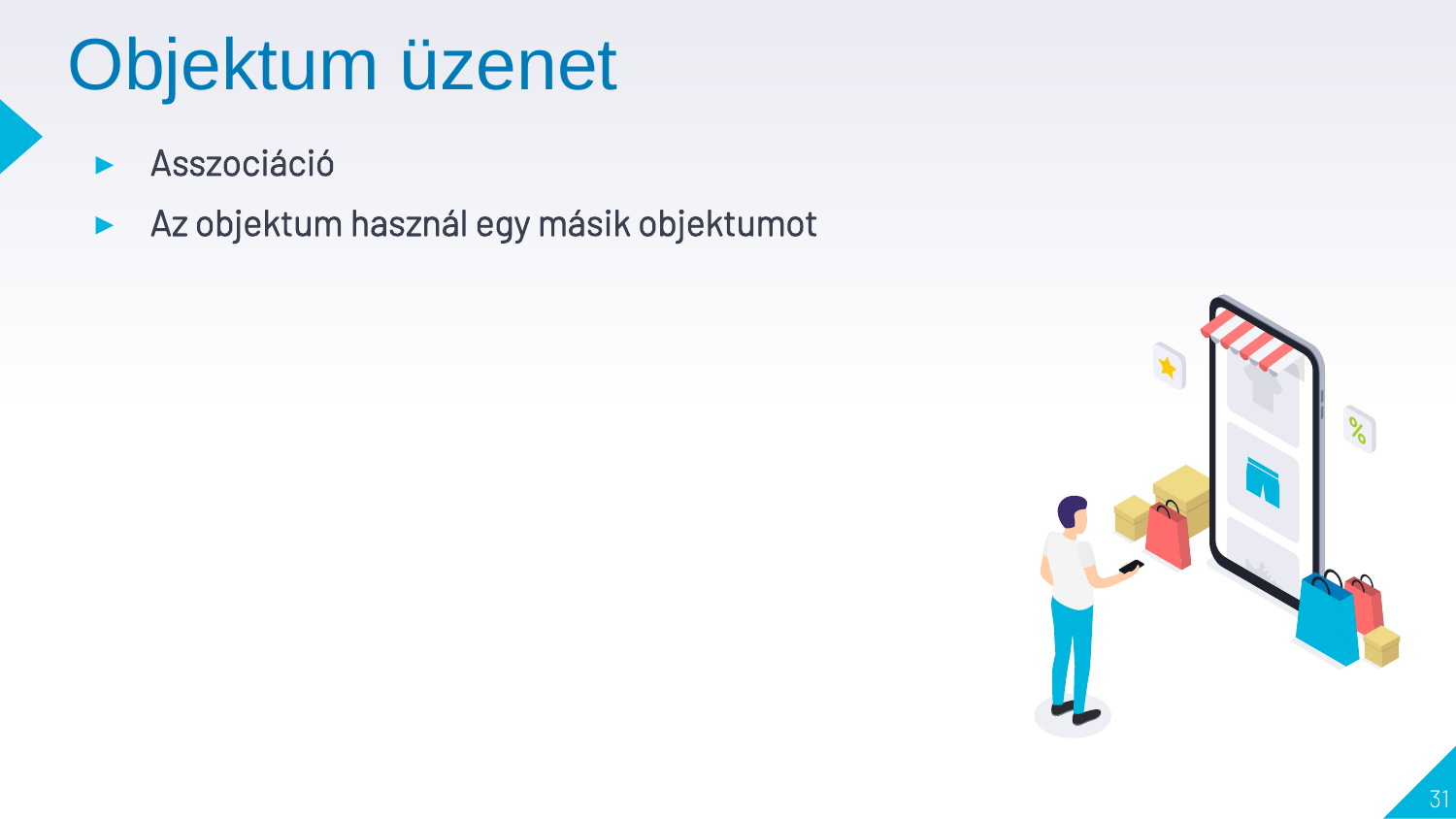

# Objektum üzenet
Asszociáció
Az objektum használ egy másik objektumot

31